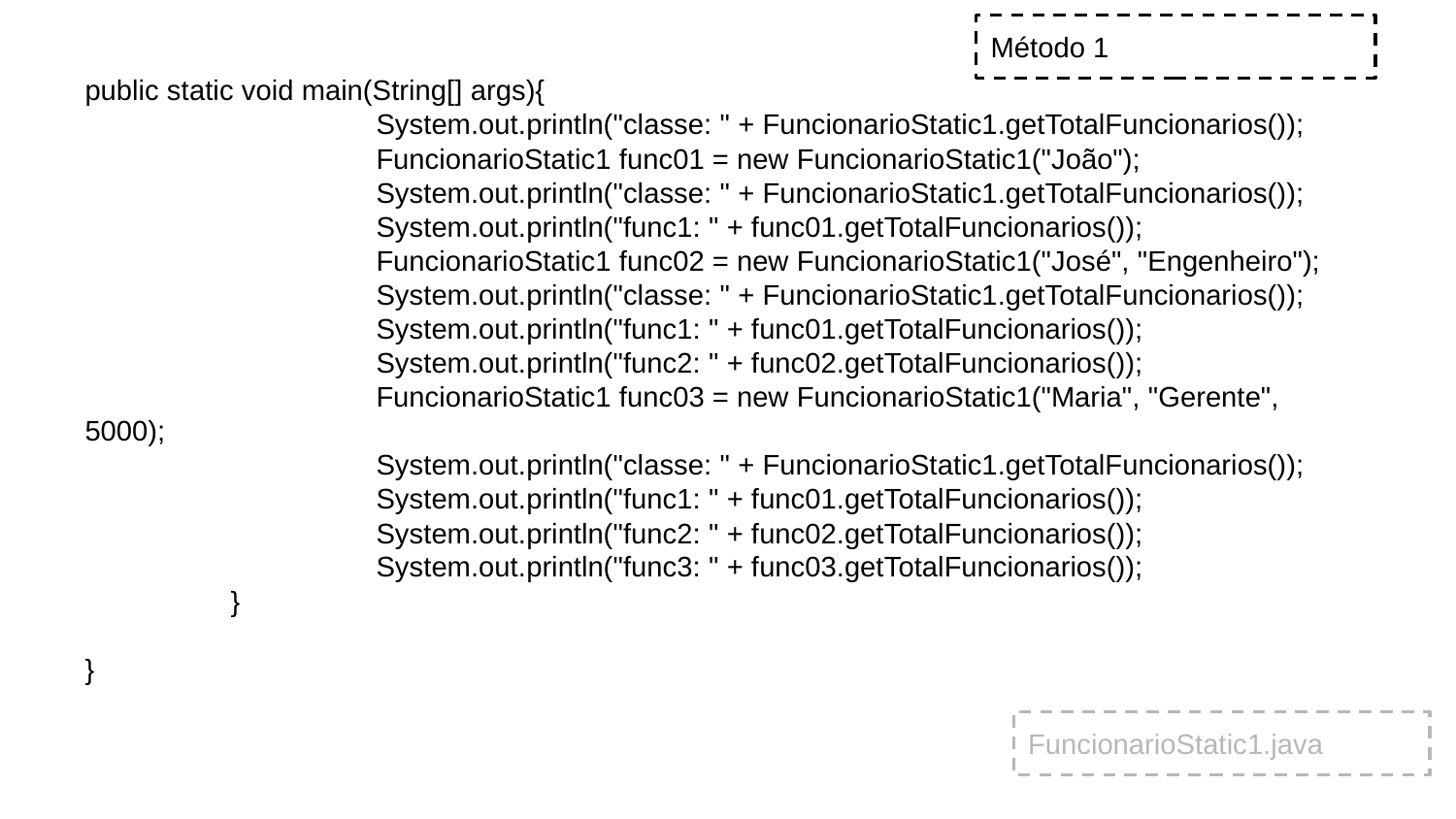

Método 1
public static void main(String[] args){
		System.out.println("classe: " + FuncionarioStatic1.getTotalFuncionarios());
		FuncionarioStatic1 func01 = new FuncionarioStatic1("João");
		System.out.println("classe: " + FuncionarioStatic1.getTotalFuncionarios());
		System.out.println("func1: " + func01.getTotalFuncionarios());
		FuncionarioStatic1 func02 = new FuncionarioStatic1("José", "Engenheiro");
		System.out.println("classe: " + FuncionarioStatic1.getTotalFuncionarios());
		System.out.println("func1: " + func01.getTotalFuncionarios());
		System.out.println("func2: " + func02.getTotalFuncionarios());
		FuncionarioStatic1 func03 = new FuncionarioStatic1("Maria", "Gerente", 5000);
		System.out.println("classe: " + FuncionarioStatic1.getTotalFuncionarios());
		System.out.println("func1: " + func01.getTotalFuncionarios());
		System.out.println("func2: " + func02.getTotalFuncionarios());
		System.out.println("func3: " + func03.getTotalFuncionarios());
	}

}
FuncionarioStatic1.java